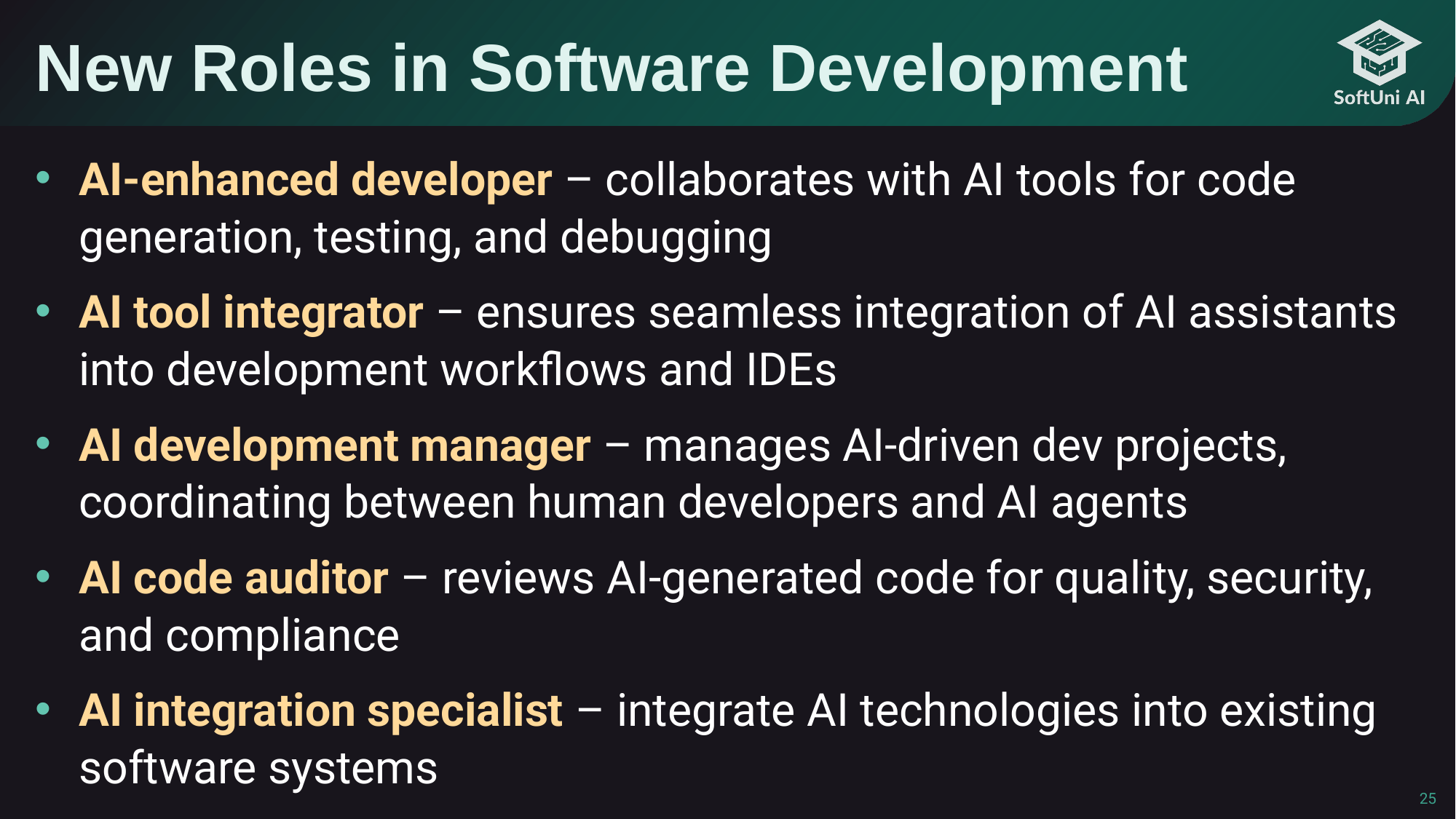

# New Roles in Software Development
AI-enhanced developer – collaborates with AI tools for code generation, testing, and debugging
AI tool integrator – ensures seamless integration of AI assistants into development workflows and IDEs
AI development manager – manages AI-driven dev projects, coordinating between human developers and AI agents
AI code auditor – reviews AI-generated code for quality, security, and compliance
AI integration specialist – integrate AI technologies into existing software systems
25